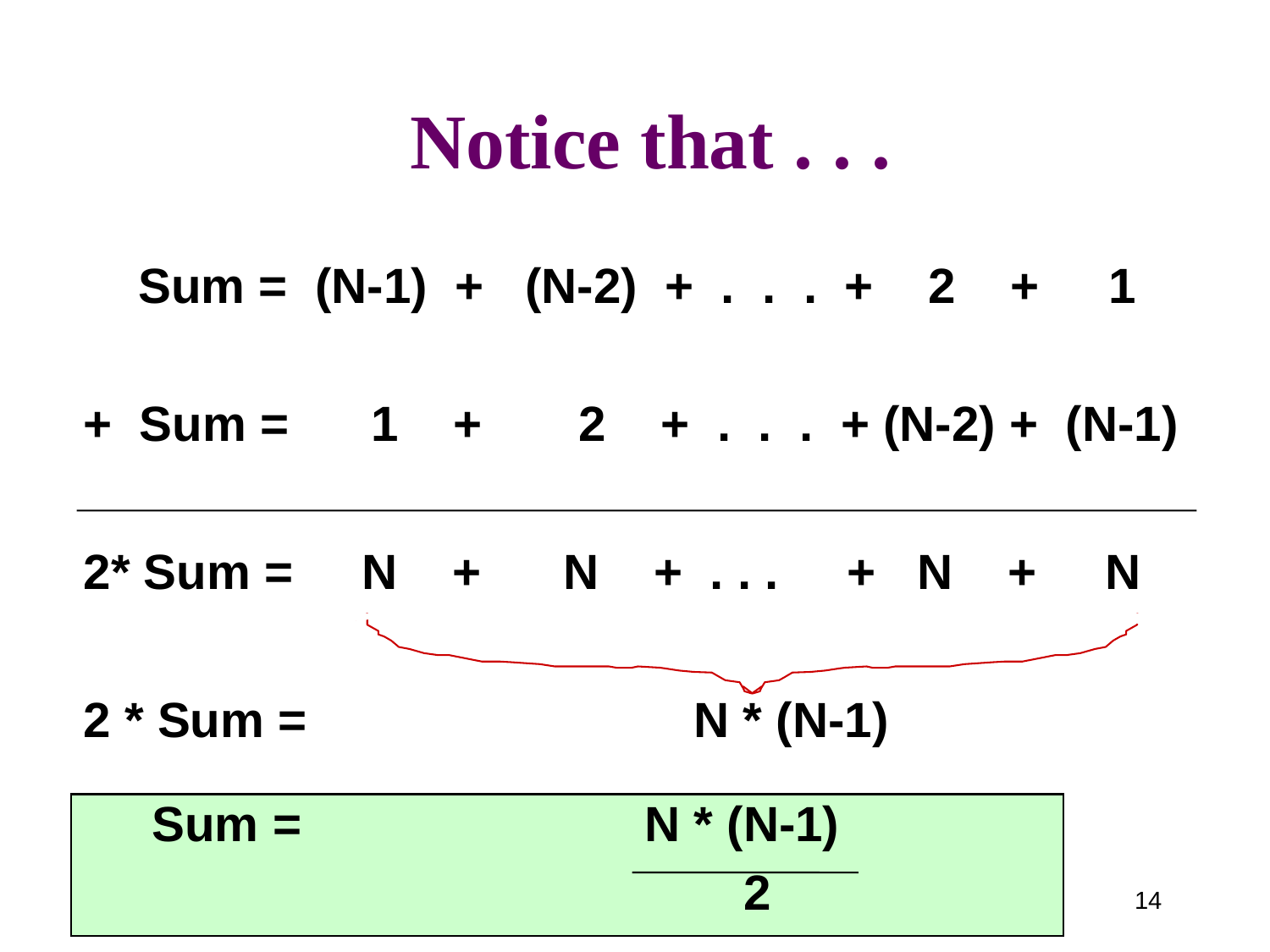

# Notice that . . .

    Sum =  (N-1)  +   (N-2)  +  .  .  .  +    2    +     1

+  Sum =      1    +       2    +  .  .  .  + (N-2) +  (N-1)

2* Sum =     N    +      N    +  . . .     +   N    +     N

2 * Sum = 			    N * (N-1)

     Sum =                         N * (N-1)
                                                2

14